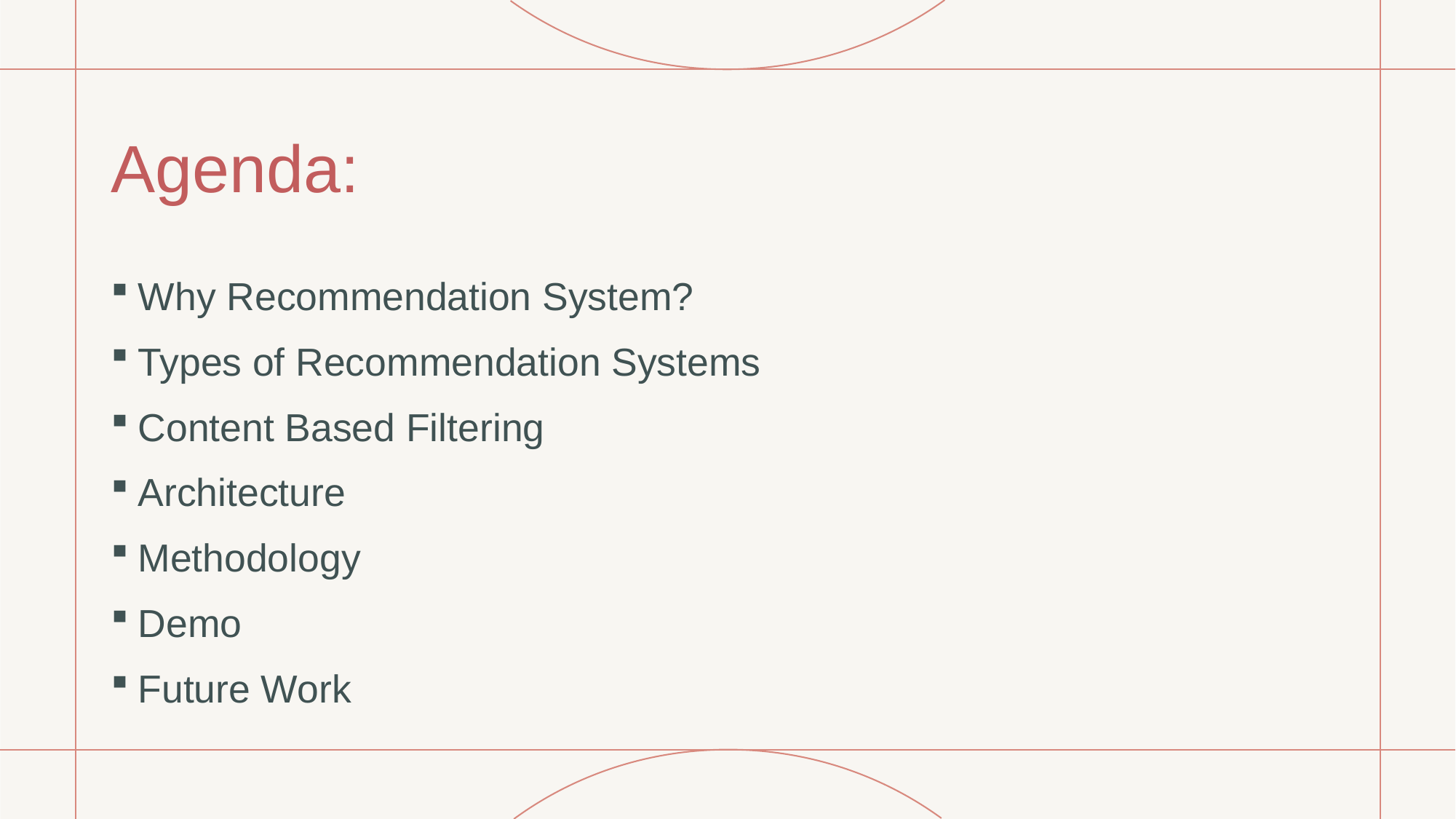

# Agenda:
Why Recommendation System?
Types of Recommendation Systems
Content Based Filtering
Architecture
Methodology
Demo
Future Work